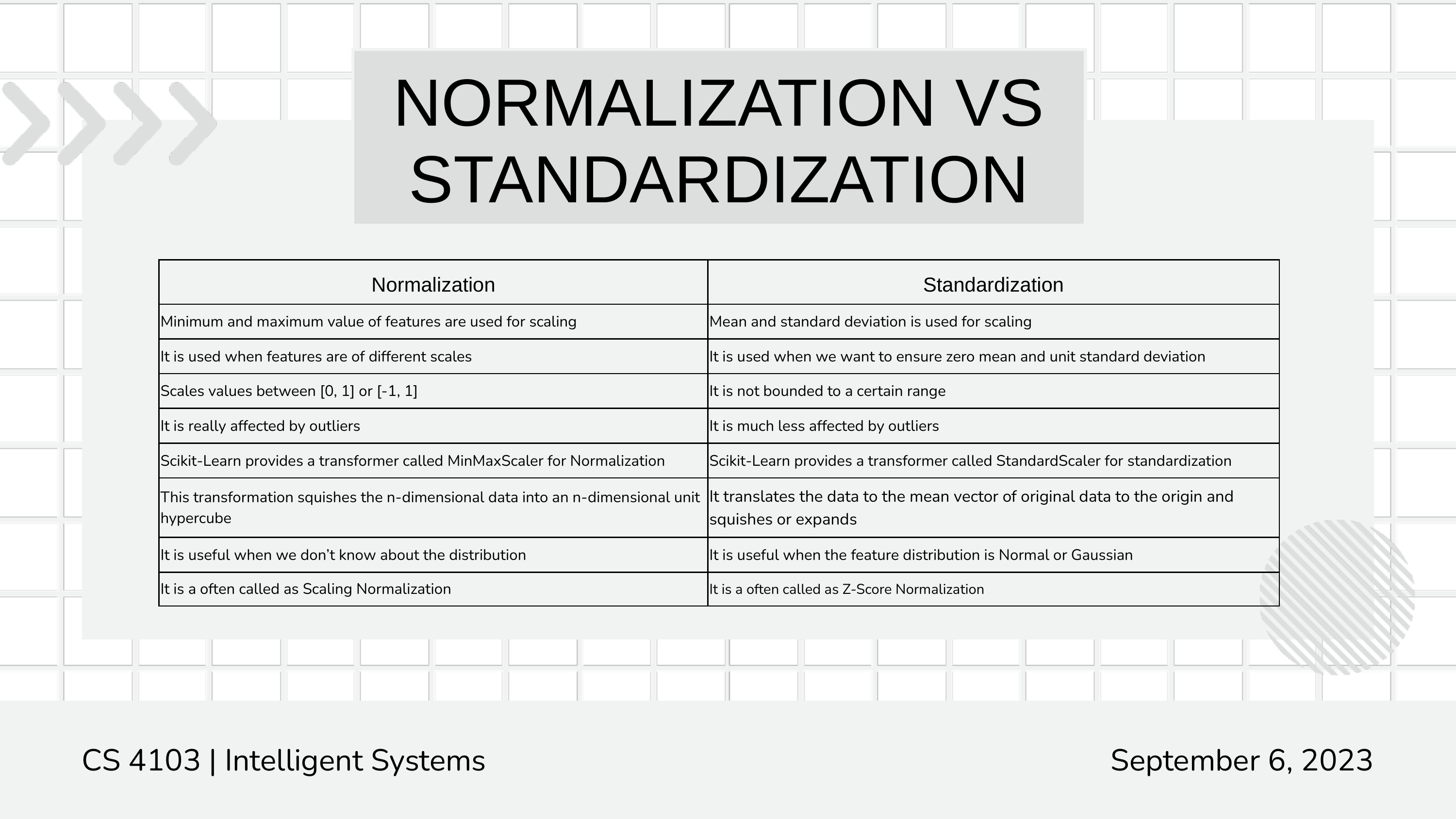

NORMALIZATION VS STANDARDIZATION

| Normalization | Standardization |
| --- | --- |
| Minimum and maximum value of features are used for scaling | Mean and standard deviation is used for scaling |
| It is used when features are of different scales | It is used when we want to ensure zero mean and unit standard deviation |
| Scales values between [0, 1] or [-1, 1] | It is not bounded to a certain range |
| It is really affected by outliers | It is much less affected by outliers |
| Scikit-Learn provides a transformer called MinMaxScaler for Normalization | Scikit-Learn provides a transformer called StandardScaler for standardization |
| This transformation squishes the n-dimensional data into an n-dimensional unit hypercube | It translates the data to the mean vector of original data to the origin and squishes or expands |
| It is useful when we don’t know about the distribution | It is useful when the feature distribution is Normal or Gaussian |
| It is a often called as Scaling Normalization | It is a often called as Z-Score Normalization |

CS 4103 | Intelligent Systems
September 6, 2023